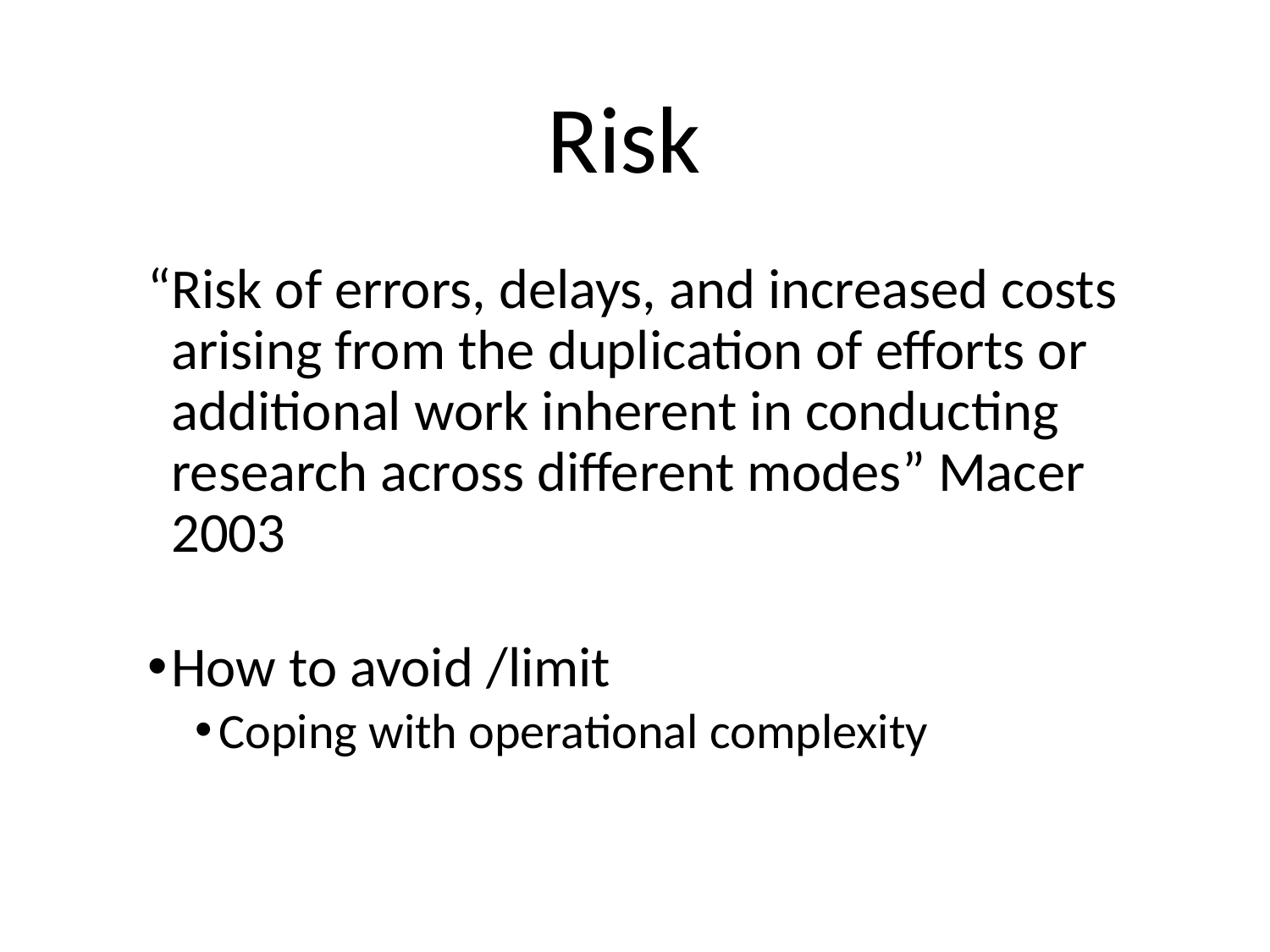

# Risk
“Risk of errors, delays, and increased costs arising from the duplication of efforts or additional work inherent in conducting research across different modes” Macer 2003

How to avoid /limit
Coping with operational complexity